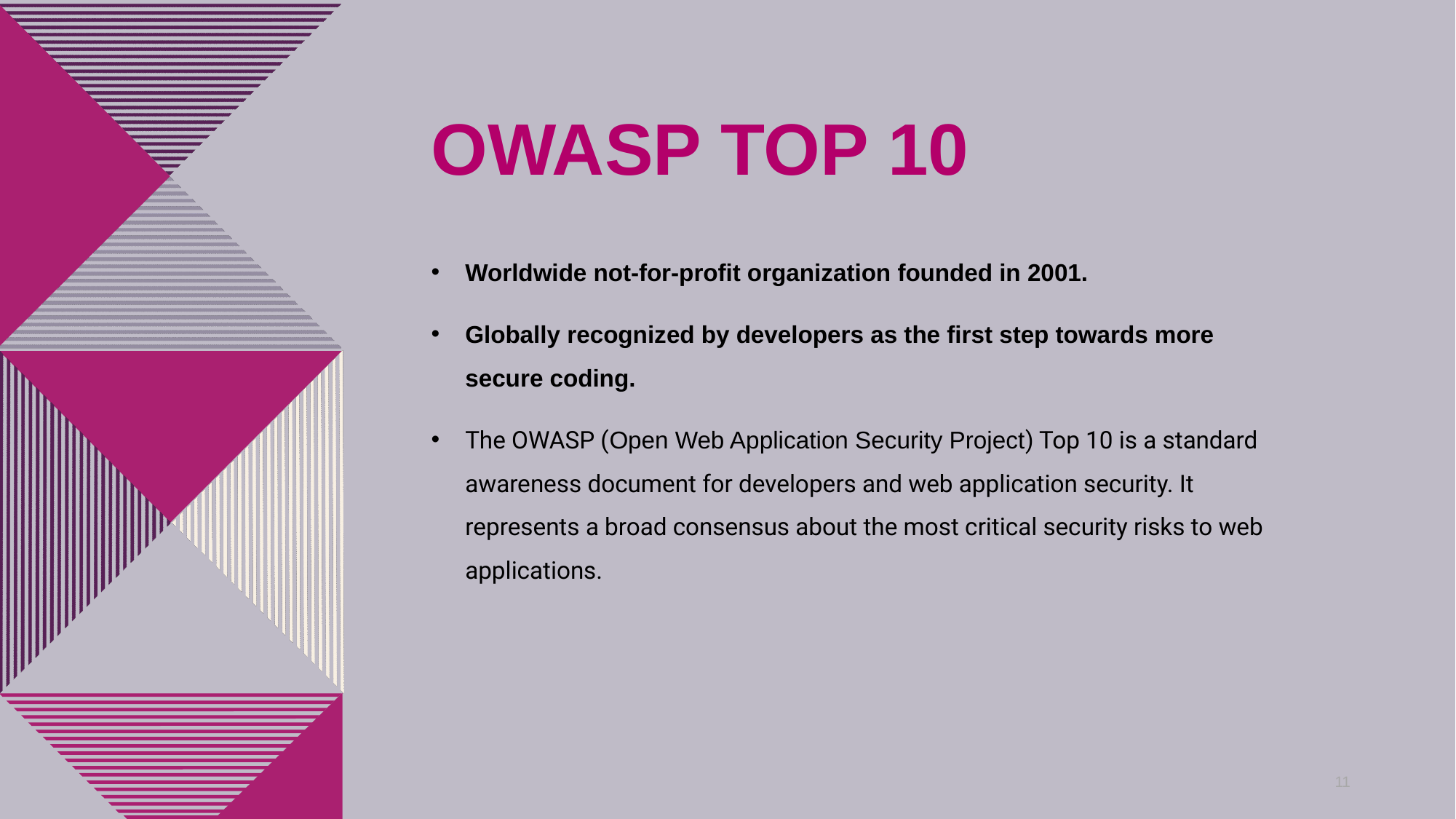

# OWASP TOP 10
Worldwide not-for-profit organization founded in 2001.
Globally recognized by developers as the first step towards more secure coding.
The OWASP (Open Web Application Security Project) Top 10 is a standard awareness document for developers and web application security. It represents a broad consensus about the most critical security risks to web applications.

11